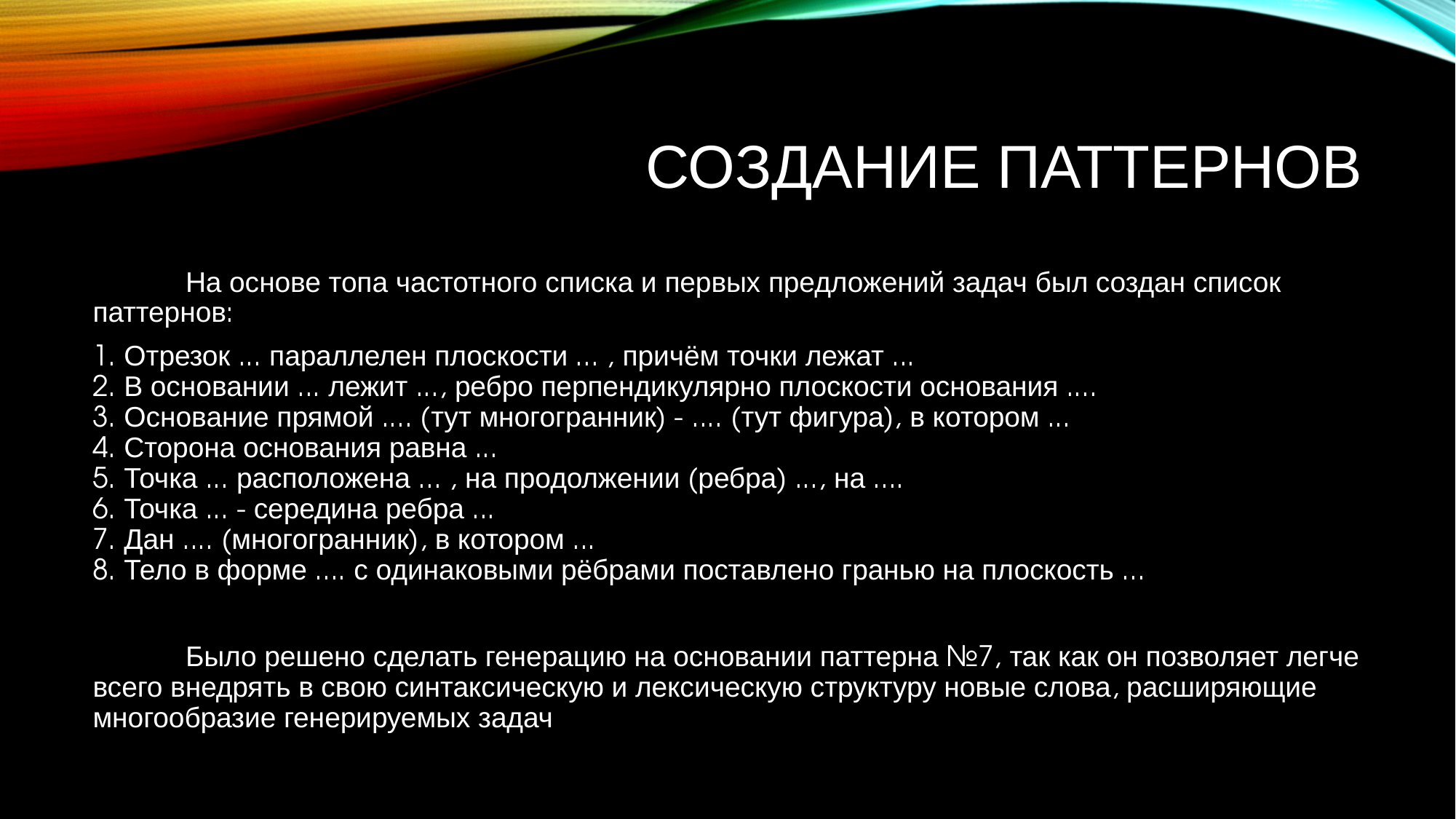

# Создание паттернов
	На основе топа частотного списка и первых предложений задач был создан список паттернов:
1. Отрезок ... параллелен плоскости ... , причём точки лежат ...
2. В основании ... лежит ..., ребро перпендикулярно плоскости основания ....
3. Основание прямой .... (тут многогранник) - .... (тут фигура), в котором ...
4. Сторона основания равна ...
5. Точка ... расположена ... , на продолжении (ребра) ..., на ....
6. Точка ... - середина ребра ...
7. Дан .... (многогранник), в котором ...
8. Тело в форме .... с одинаковыми рёбрами поставлено гранью на плоскость ...

	Было решено сделать генерацию на основании паттерна №7, так как он позволяет легче всего внедрять в свою синтаксическую и лексическую структуру новые слова, расширяющие многообразие генерируемых задач